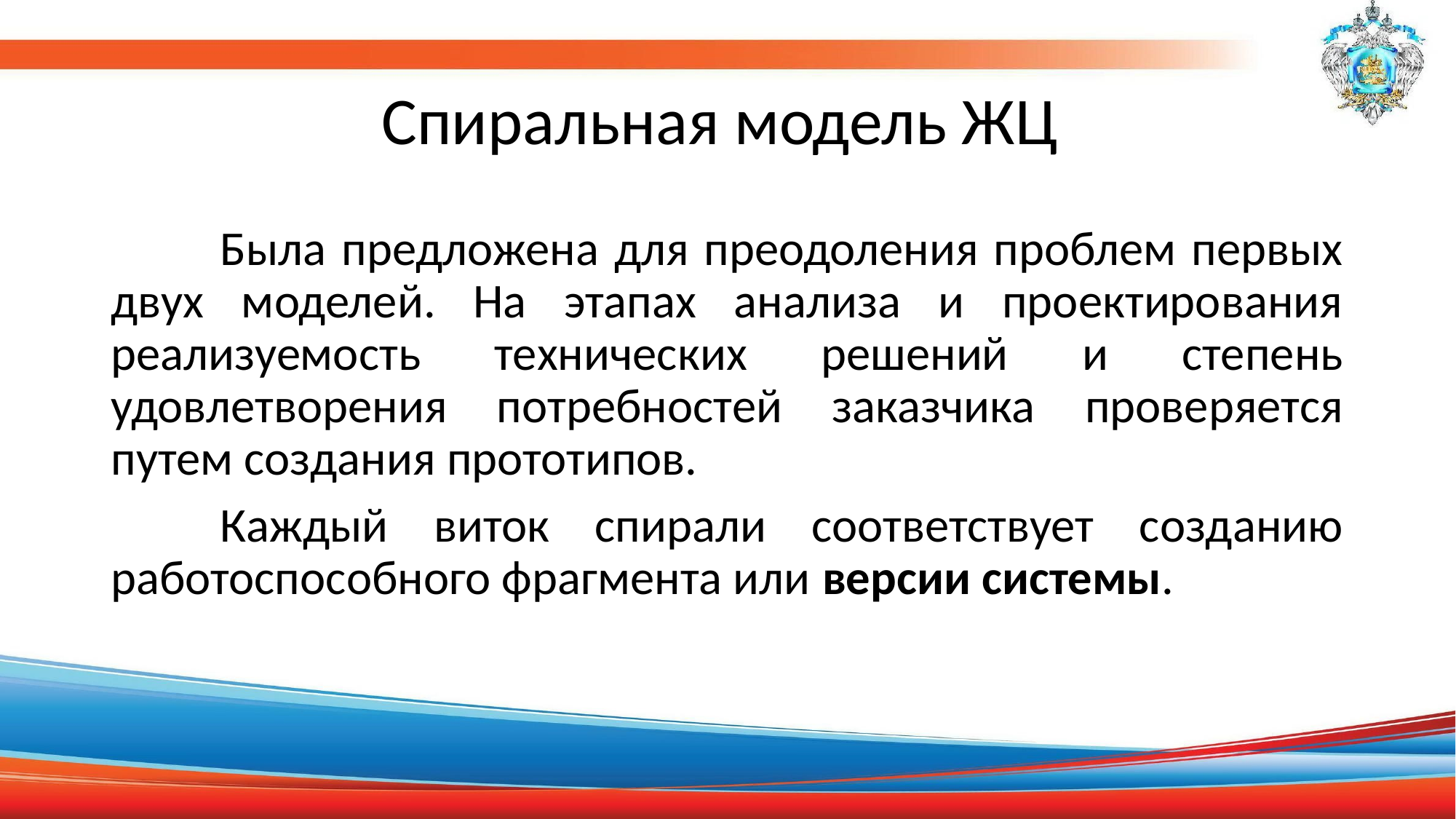

# Спиральная модель ЖЦ
	Была предложена для преодоления проблем первых двух моделей. На этапах анализа и проектирования реализуемость технических решений и степень удовлетворения потребностей заказчика проверяется путем создания прототипов.
	Каждый виток спирали соответствует созданию работоспособного фрагмента или версии системы.